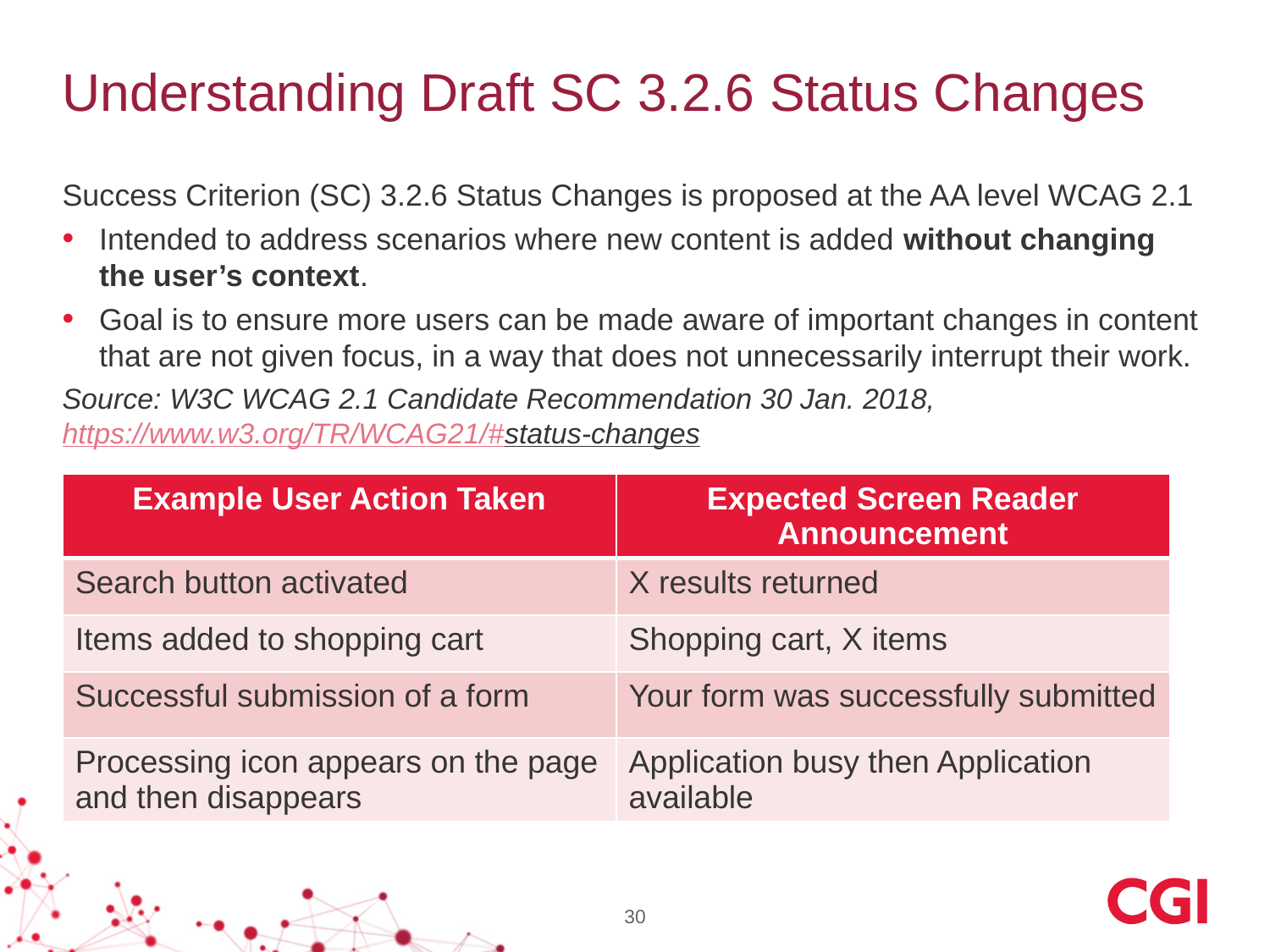

# Understanding Draft SC 3.2.6 Status Changes
Success Criterion (SC) 3.2.6 Status Changes is proposed at the AA level WCAG 2.1
Intended to address scenarios where new content is added without changing the user’s context.
Goal is to ensure more users can be made aware of important changes in content that are not given focus, in a way that does not unnecessarily interrupt their work.
Source: W3C WCAG 2.1 Candidate Recommendation 30 Jan. 2018, https://www.w3.org/TR/WCAG21/#status-changes
| Example User Action Taken | Expected Screen Reader Announcement |
| --- | --- |
| Search button activated | X results returned |
| Items added to shopping cart | Shopping cart, X items |
| Successful submission of a form | Your form was successfully submitted |
| Processing icon appears on the page and then disappears | Application busy then Application available |
30